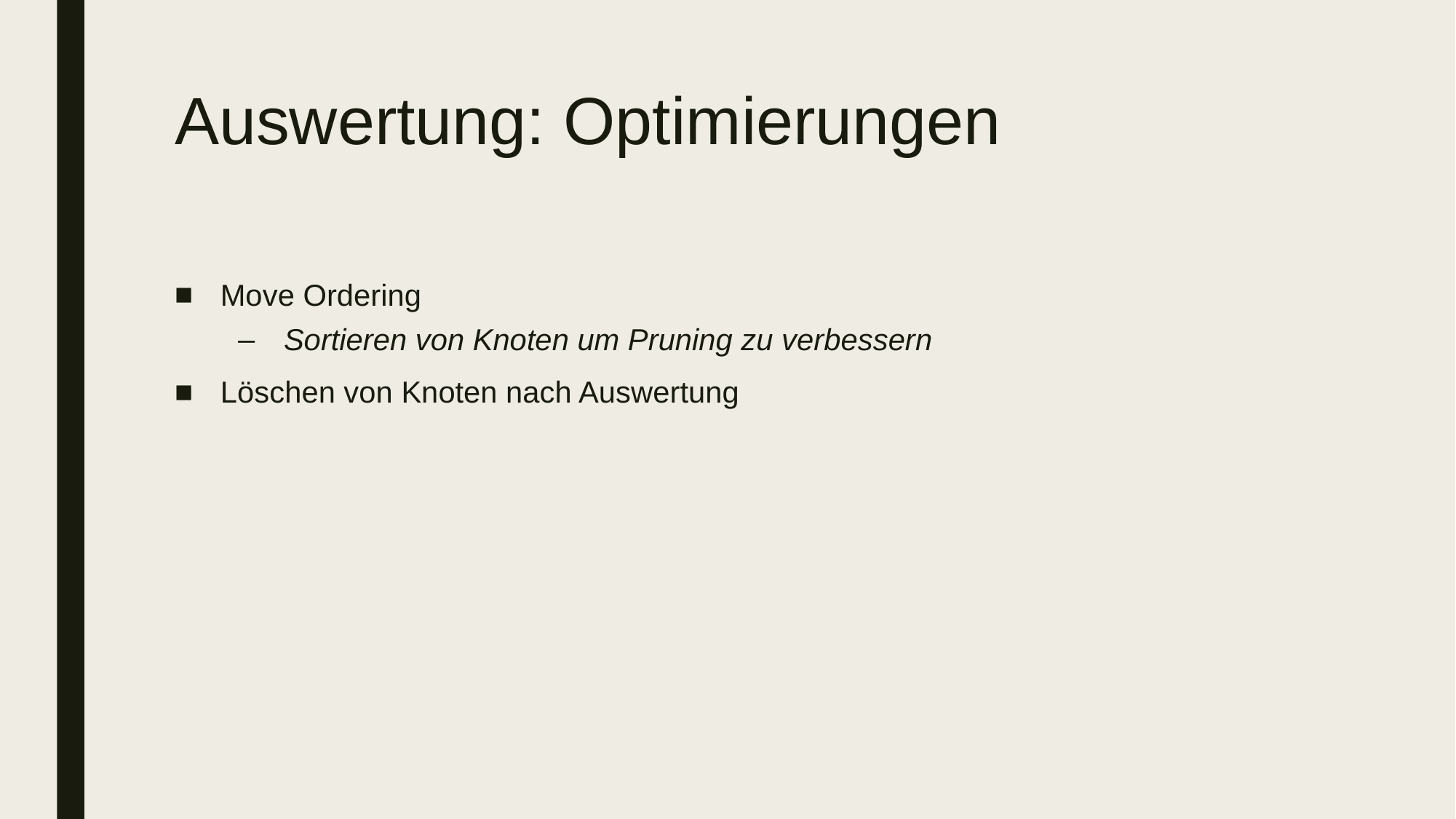

# Auswertung: Optimierungen
Move Ordering
Sortieren von Knoten um Pruning zu verbessern
Löschen von Knoten nach Auswertung